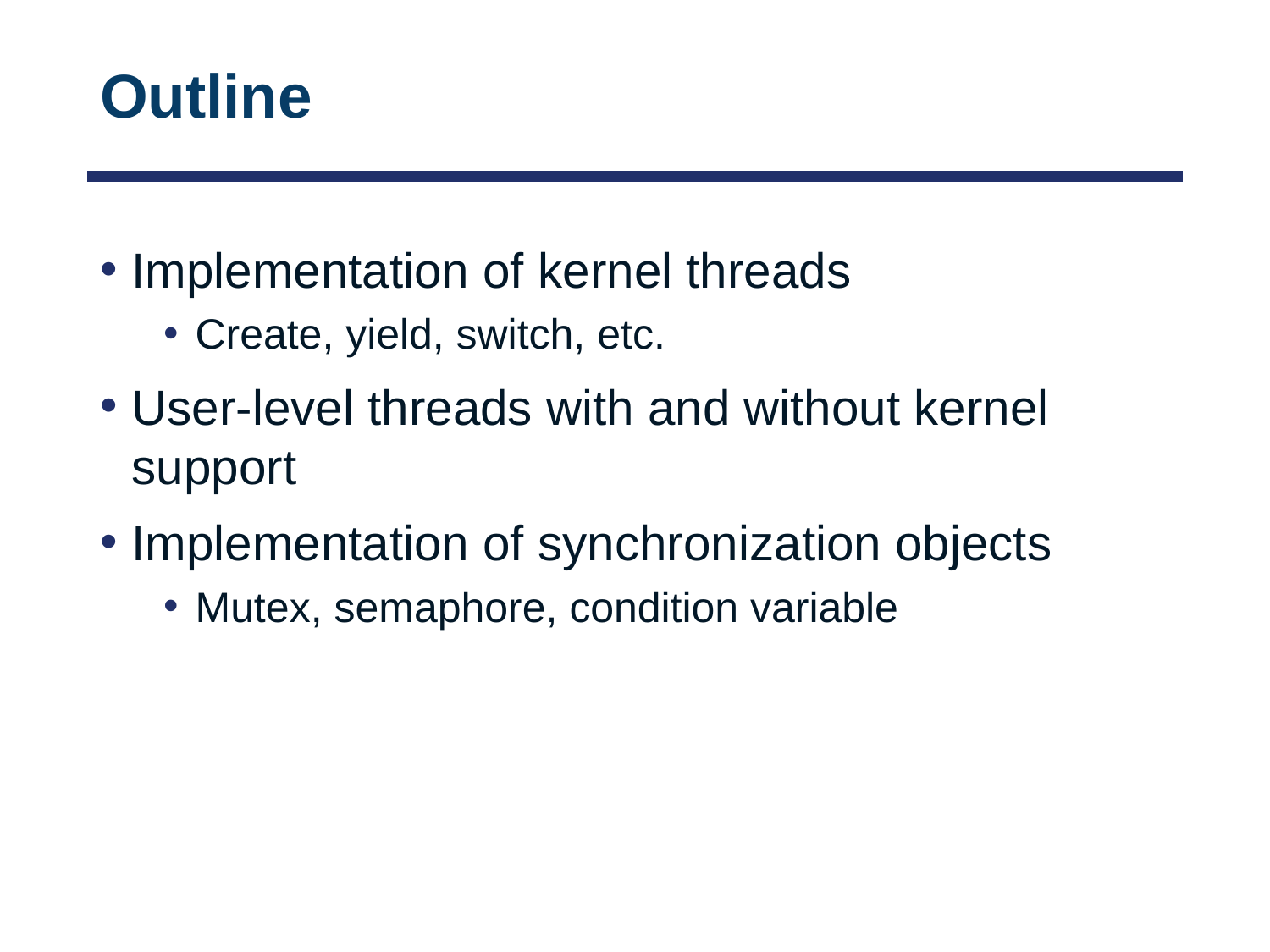

# Outline
Implementation of kernel threads
Create, yield, switch, etc.
User-level threads with and without kernel support
Implementation of synchronization objects
Mutex, semaphore, condition variable